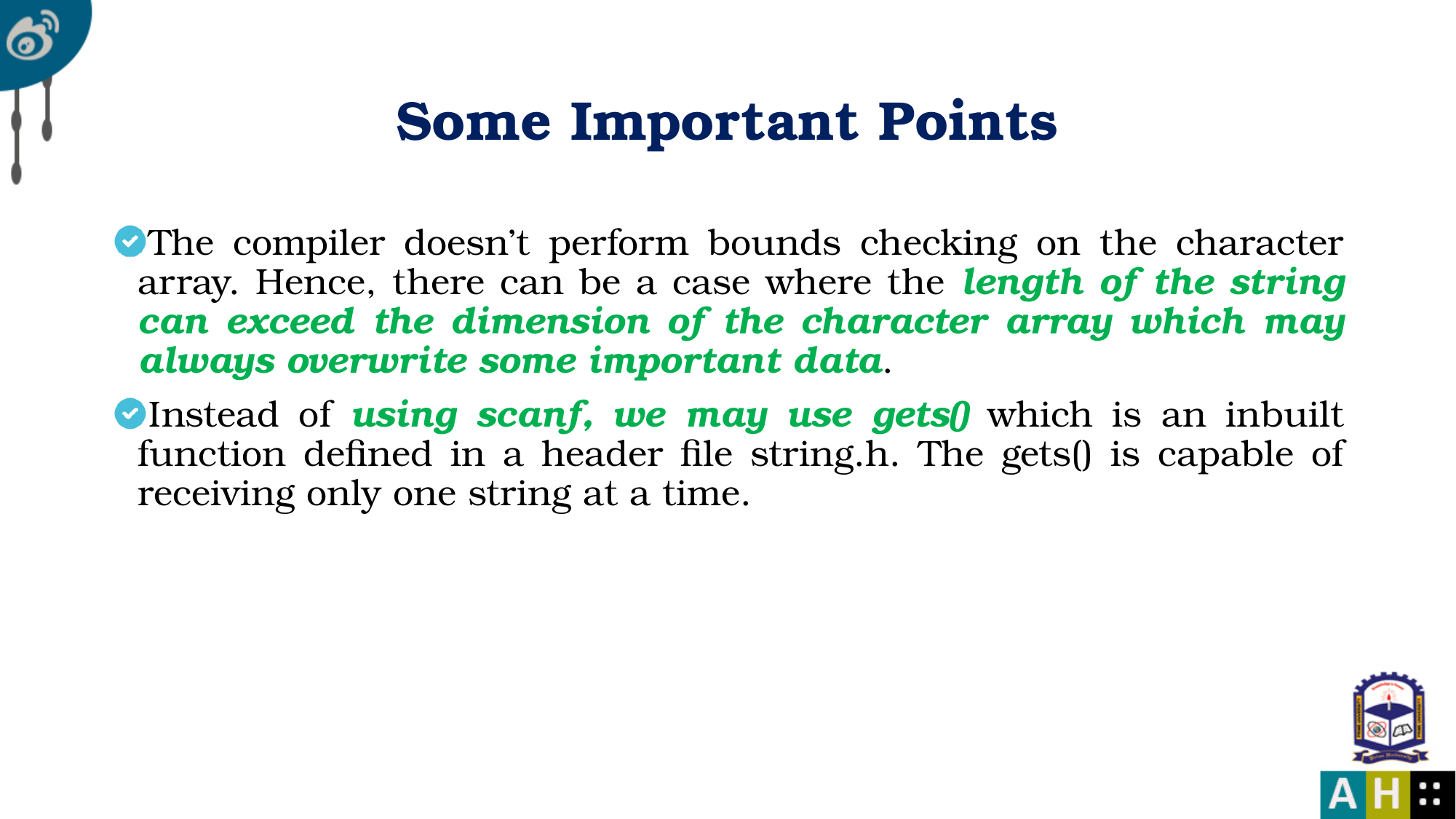

# Some Important Points
The compiler doesn’t perform bounds checking on the character array. Hence, there can be a case where the length of the string can exceed the dimension of the character array which may always overwrite some important data.
Instead of using scanf, we may use gets() which is an inbuilt function defined in a header file string.h. The gets() is capable of receiving only one string at a time.